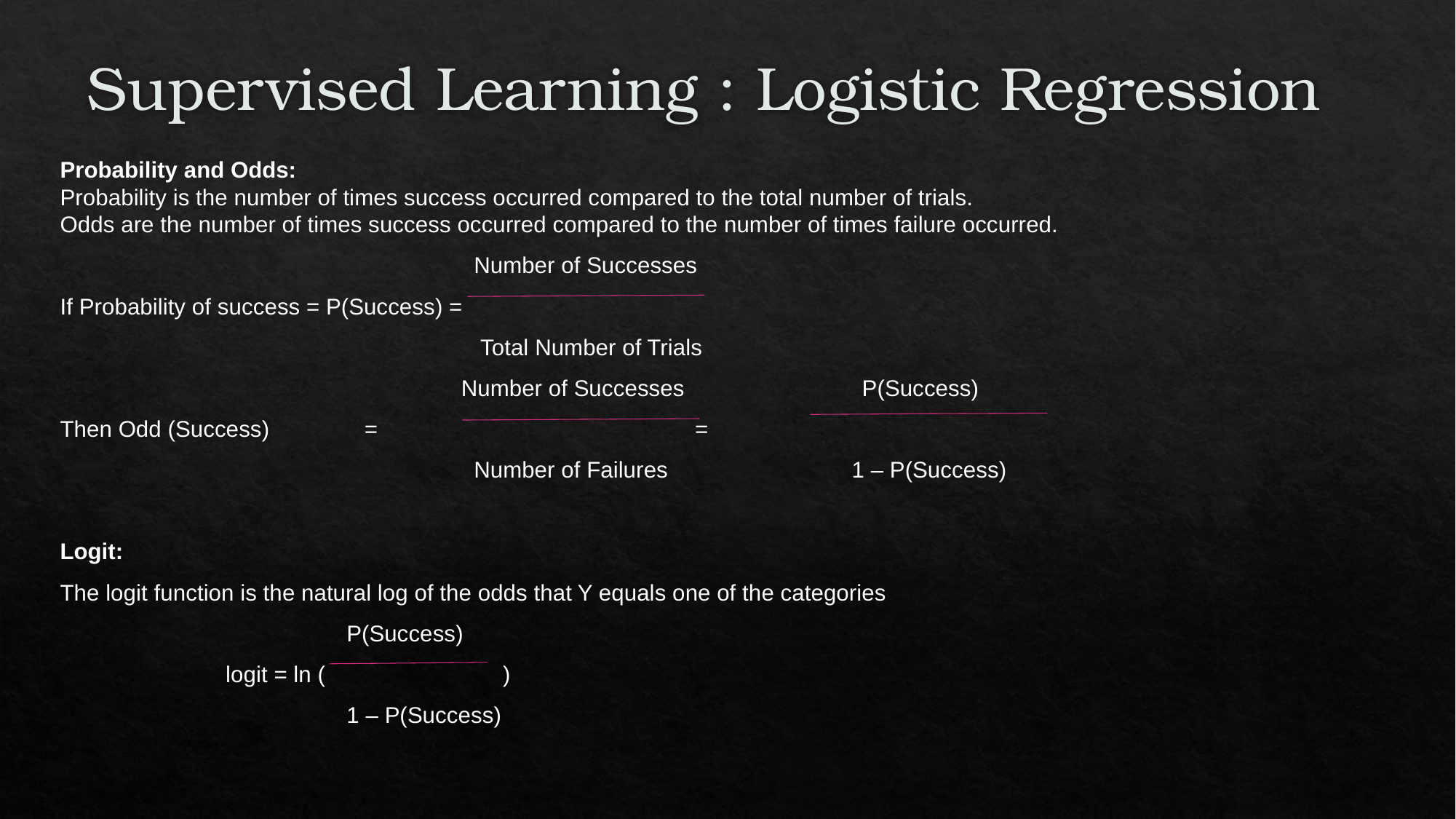

# Supervised Learning : Logistic Regression
Probability and Odds:
Probability is the number of times success occurred compared to the total number of trials.
Odds are the number of times success occurred compared to the number of times failure occurred.
                                                                 Number of Successes
If Probability of success = P(Success) =
                                                                  Total Number of Trials
                                                               Number of Successes                            P(Success)
Then Odd (Success)               =                                                  =
                                                                 Number of Failures                             1 – P(Success)

Logit:
The logit function is the natural log of the odds that Y equals one of the categories
                                             P(Success)
                          logit = ln (                            )
                                             1 – P(Success)